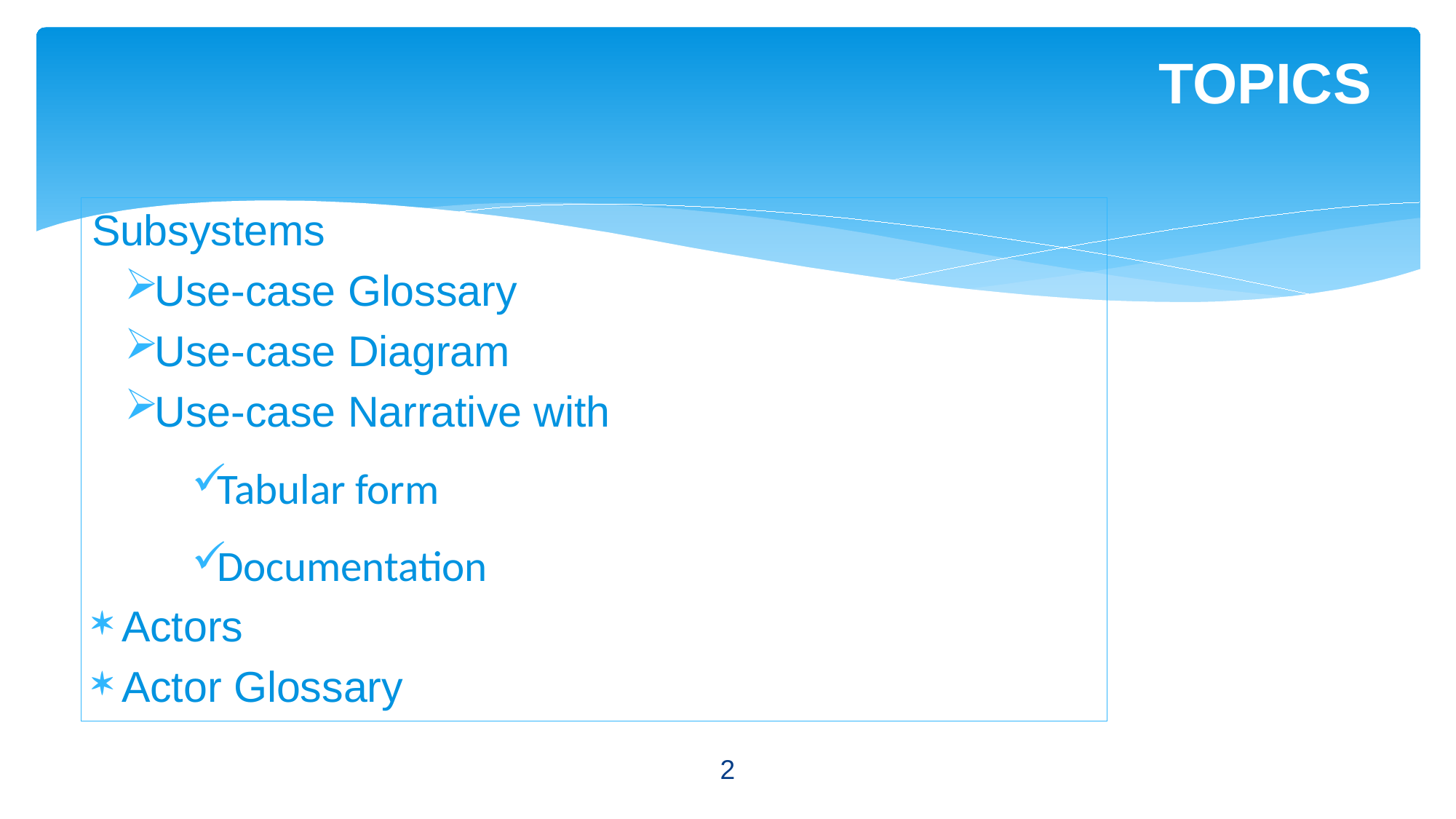

# Topics
Subsystems
Use-case Glossary
Use-case Diagram
Use-case Narrative with
Tabular form
Documentation
Actors
Actor Glossary

2